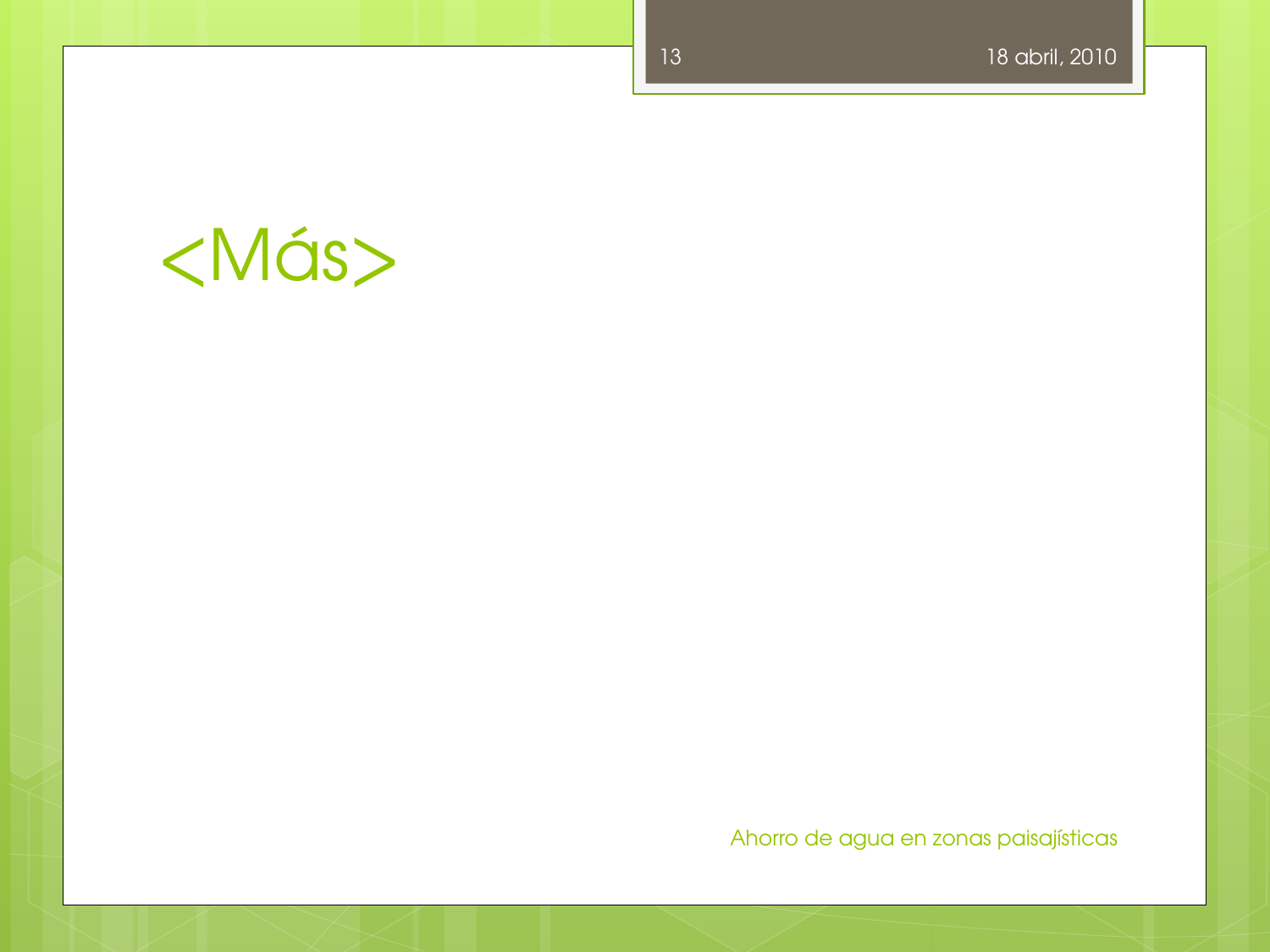

13
18 abril, 2010
# <Más>

Ahorro de agua en zonas paisajísticas